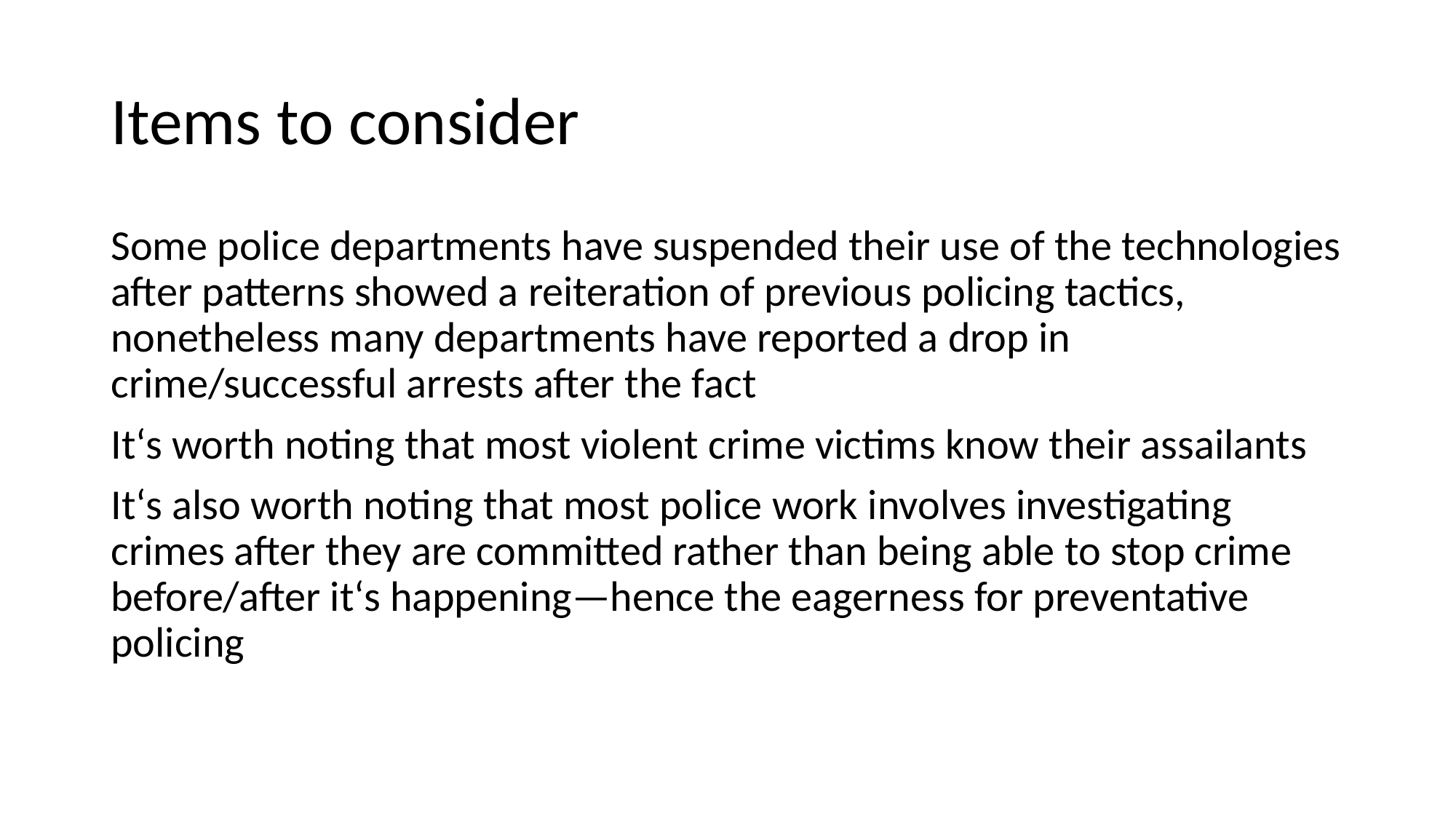

# Items to consider
Some police departments have suspended their use of the technologies after patterns showed a reiteration of previous policing tactics, nonetheless many departments have reported a drop in crime/successful arrests after the fact
It‘s worth noting that most violent crime victims know their assailants
It‘s also worth noting that most police work involves investigating crimes after they are committed rather than being able to stop crime before/after it‘s happening—hence the eagerness for preventative policing